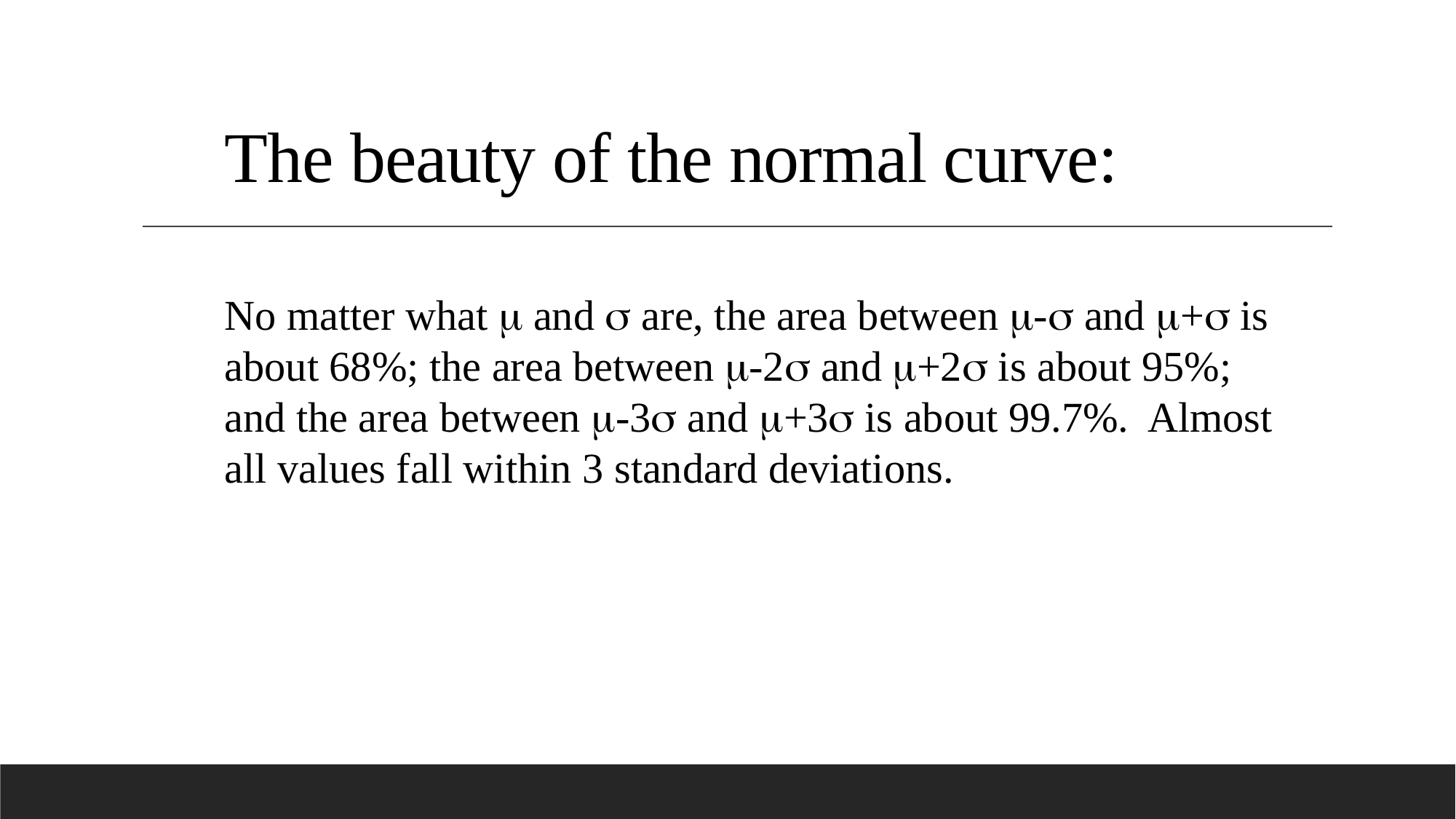

# The beauty of the normal curve:
No matter what μ and σ are, the area between μ-σ and μ+σ is about 68%; the area between μ-2σ and μ+2σ is about 95%; and the area between μ-3σ and μ+3σ is about 99.7%.  Almost all values fall within 3 standard deviations.